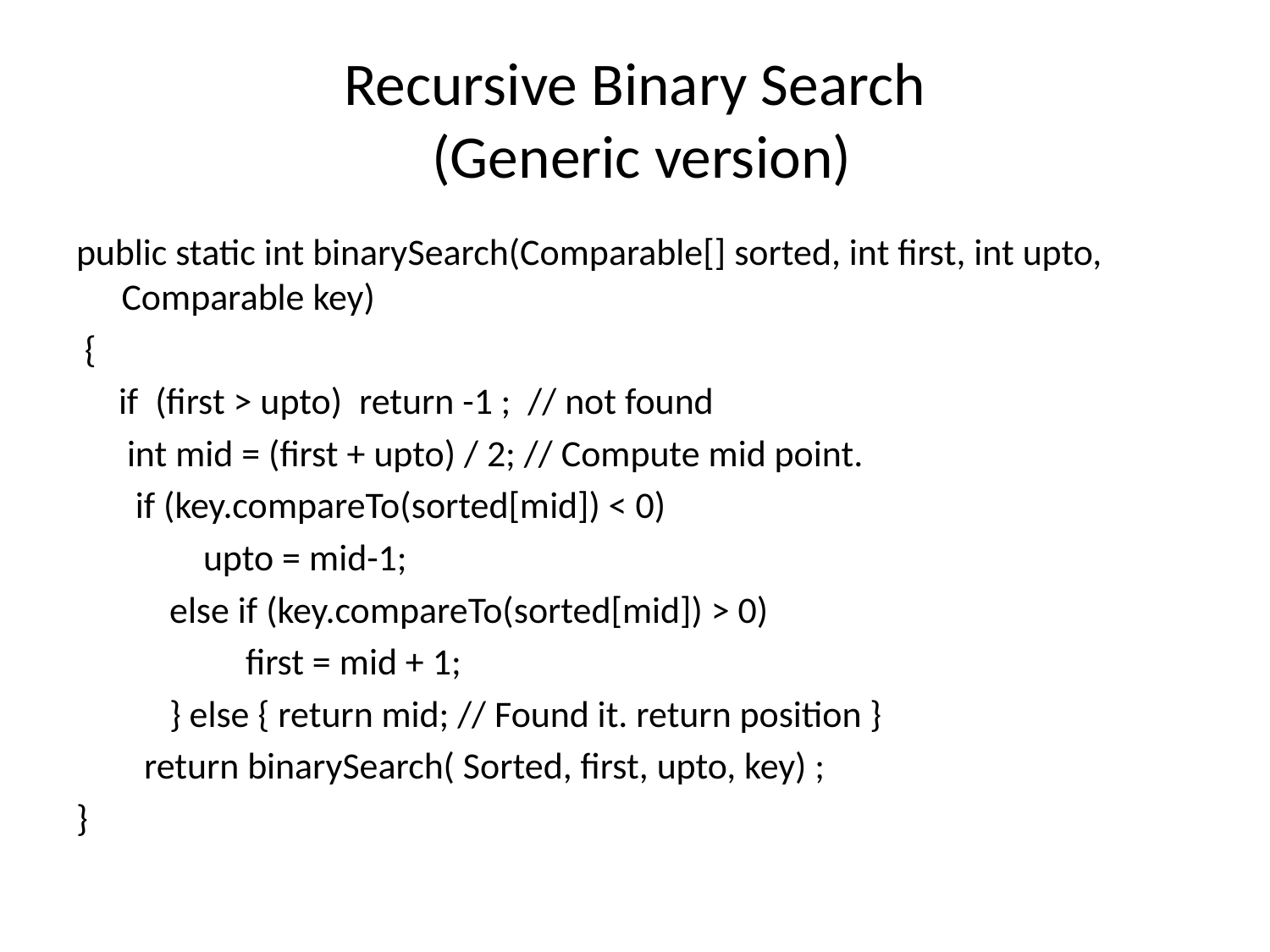

# Recursive Binary Search (Generic version)
public static int binarySearch(Comparable[] sorted, int first, int upto, Comparable key)
 {
     if  (first > upto)  return -1 ;  // not found
      int mid = (first + upto) / 2; // Compute mid point.
       if (key.compareTo(sorted[mid]) < 0)
               upto = mid-1;
           else if (key.compareTo(sorted[mid]) > 0)
                    first = mid + 1;
           } else { return mid; // Found it. return position }
        return binarySearch( Sorted, first, upto, key) ;
}